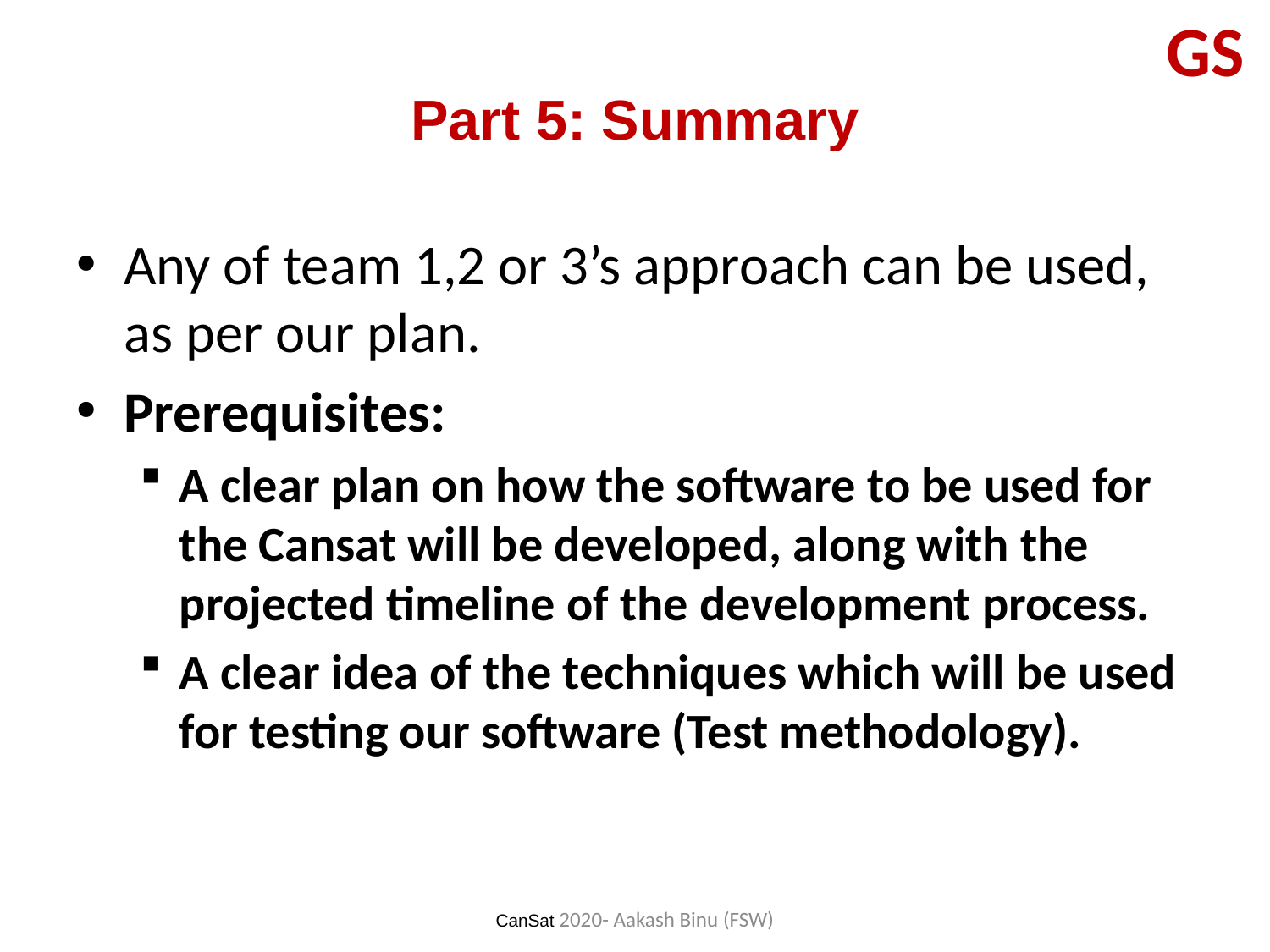

GS
# Part 5: Summary
Any of team 1,2 or 3’s approach can be used, as per our plan.
Prerequisites:
A clear plan on how the software to be used for the Cansat will be developed, along with the projected timeline of the development process.
A clear idea of the techniques which will be used for testing our software (Test methodology).

CanSat 2020- Aakash Binu (FSW)